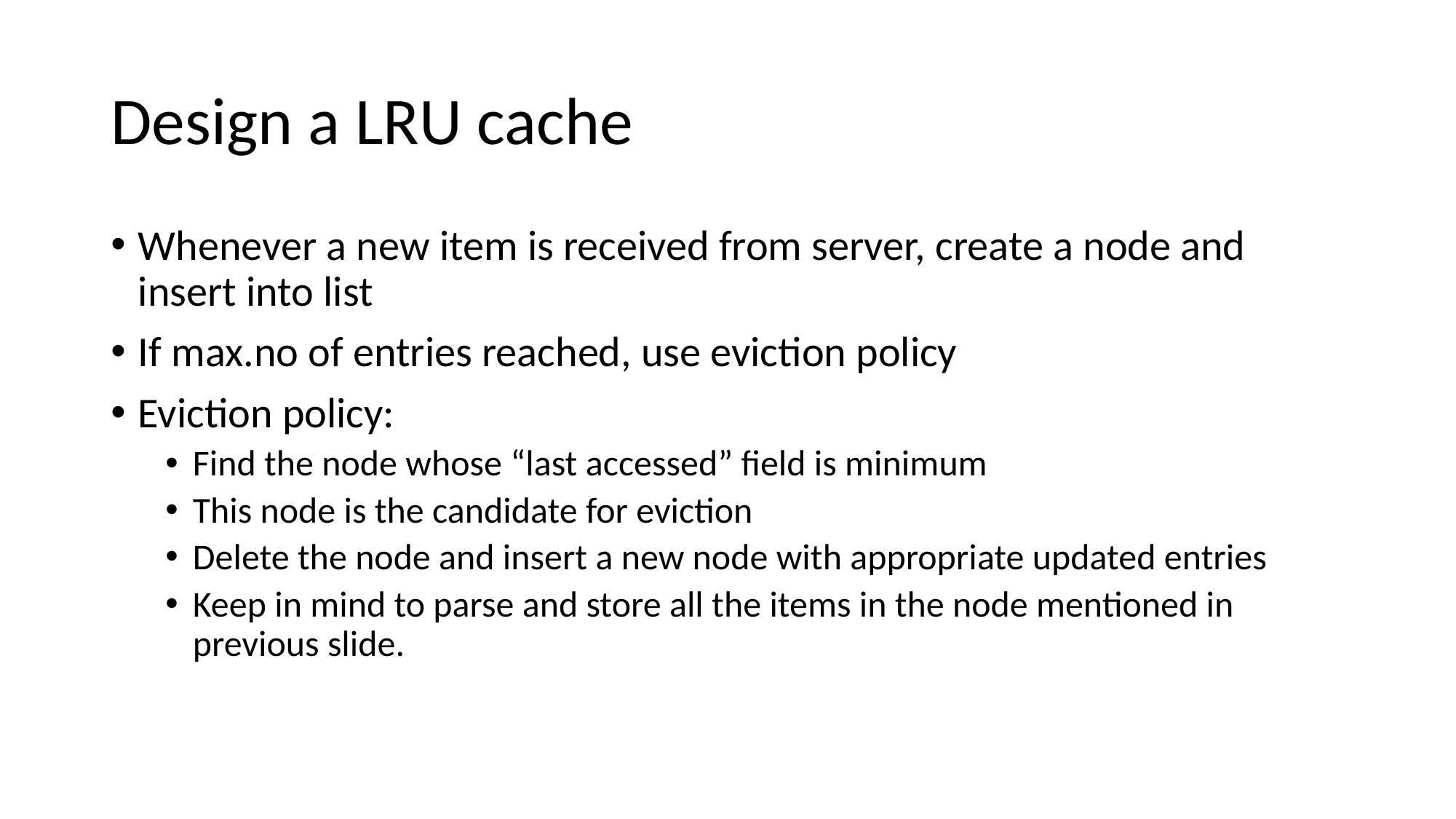

# Design a LRU cache
Whenever a new item is received from server, create a node and insert into list
If max.no of entries reached, use eviction policy
Eviction policy:
Find the node whose “last accessed” field is minimum
This node is the candidate for eviction
Delete the node and insert a new node with appropriate updated entries
Keep in mind to parse and store all the items in the node mentioned in previous slide.